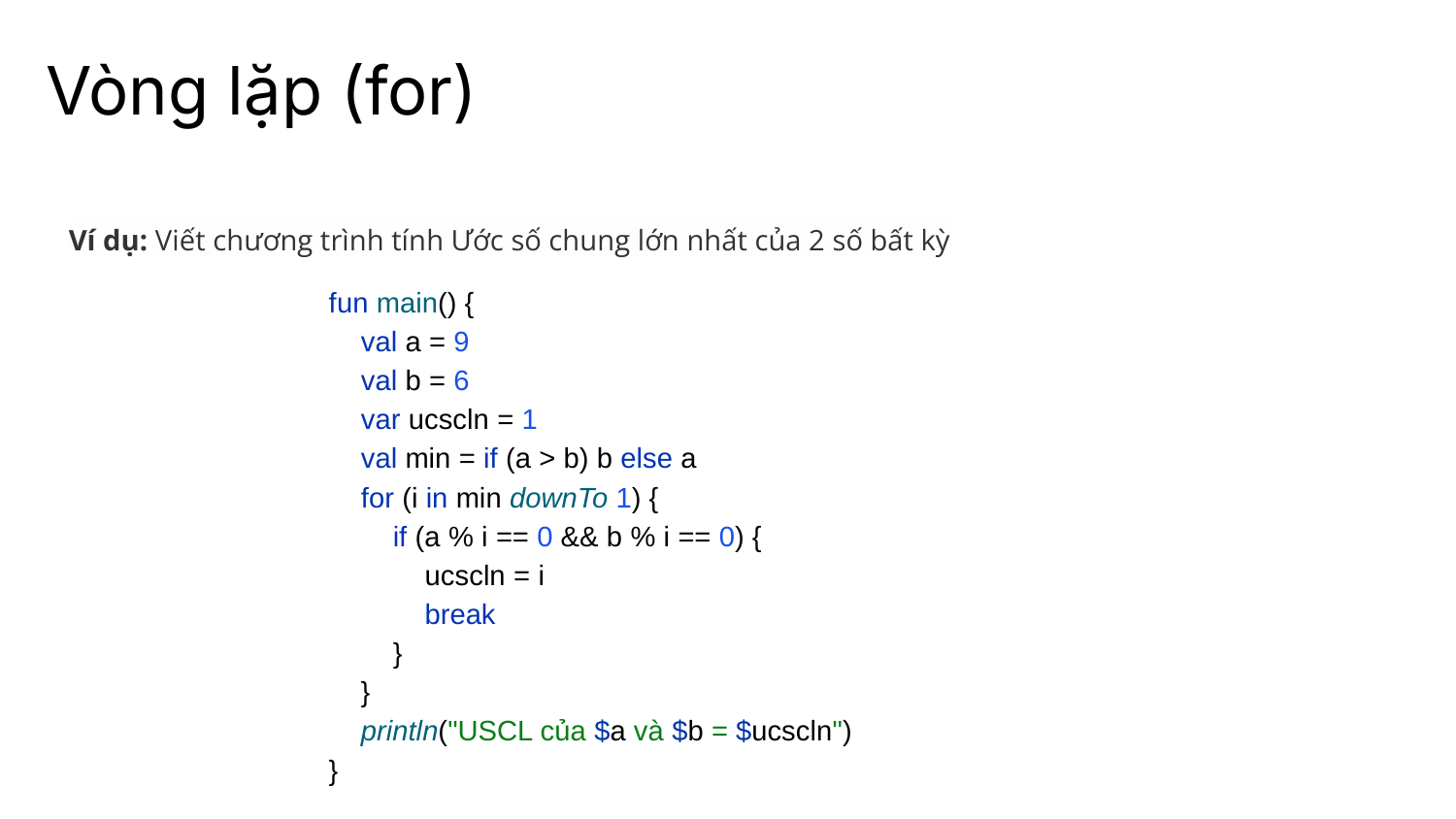

# Vòng lặp (for)
Ví dụ: Viết chương trình tính Ước số chung lớn nhất của 2 số bất kỳ

fun main() {
    val a = 9
    val b = 6
    var ucscln = 1
    val min = if (a > b) b else a
    for (i in min downTo 1) {
        if (a % i == 0 && b % i == 0) {
            ucscln = i
            break
        }
    }
    println("USCL của $a và $b = $ucscln")
}